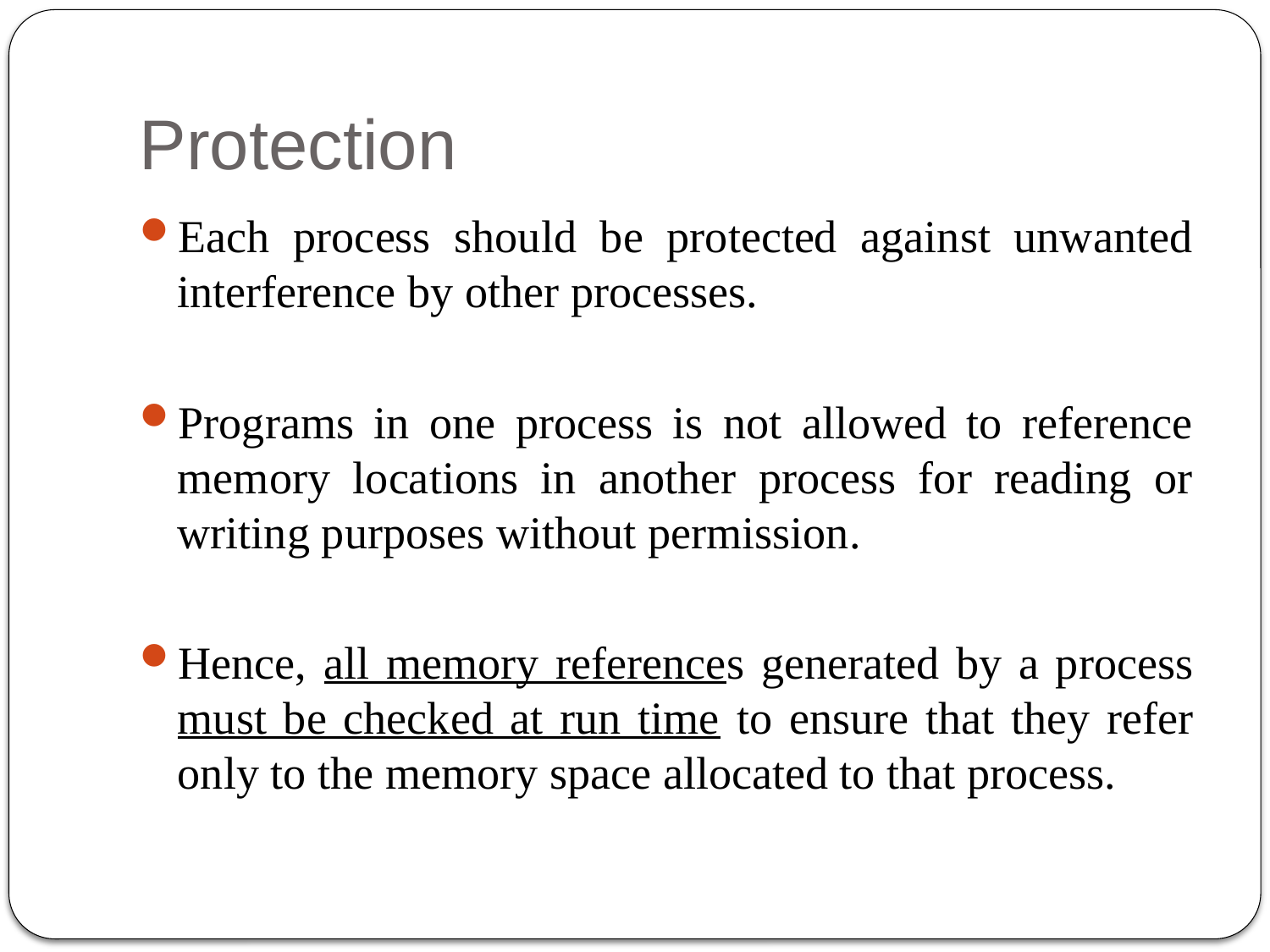

# Protection
Each process should be protected against unwanted interference by other processes.

Programs in one process is not allowed to reference memory locations in another process for reading or writing purposes without permission.

Hence, all memory references generated by a process must be checked at run time to ensure that they refer only to the memory space allocated to that process.